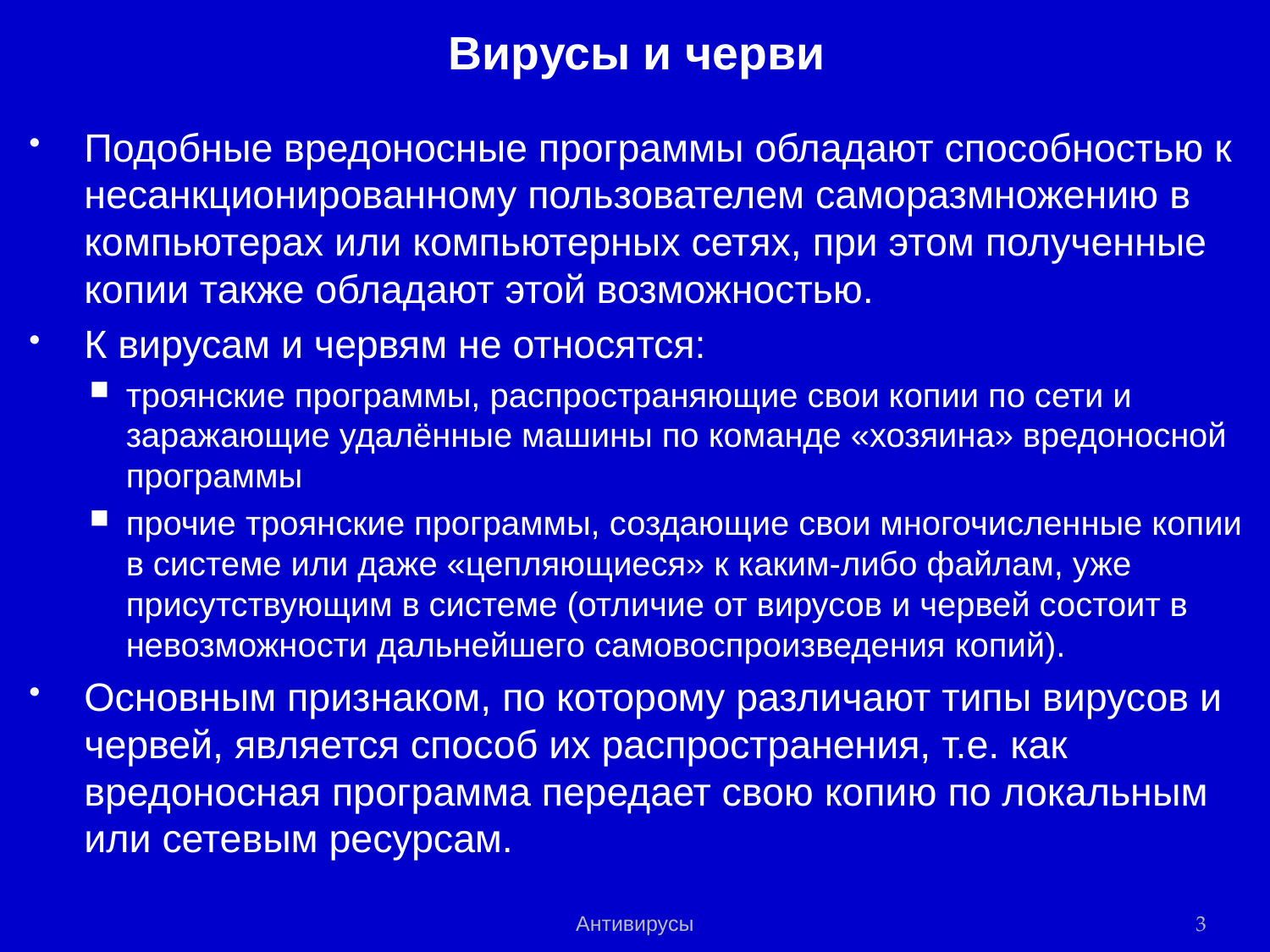

# Вирусы и черви
Подобные вредоносные программы обладают способностью к несанкционированному пользователем саморазмножению в компьютерах или компьютерных сетях, при этом полученные копии также обладают этой возможностью.
К вирусам и червям не относятся:
троянские программы, распространяющие свои копии по сети и заражающие удалённые машины по команде «хозяина» вредоносной программы
прочие троянские программы, создающие свои многочисленные копии в системе или даже «цепляющиеся» к каким-либо файлам, уже присутствующим в системе (отличие от вирусов и червей состоит в невозможности дальнейшего самовоспроизведения копий).
Основным признаком, по которому различают типы вирусов и червей, является способ их распространения, т.е. как вредоносная программа передает свою копию по локальным или сетевым ресурсам.
Антивирусы
3